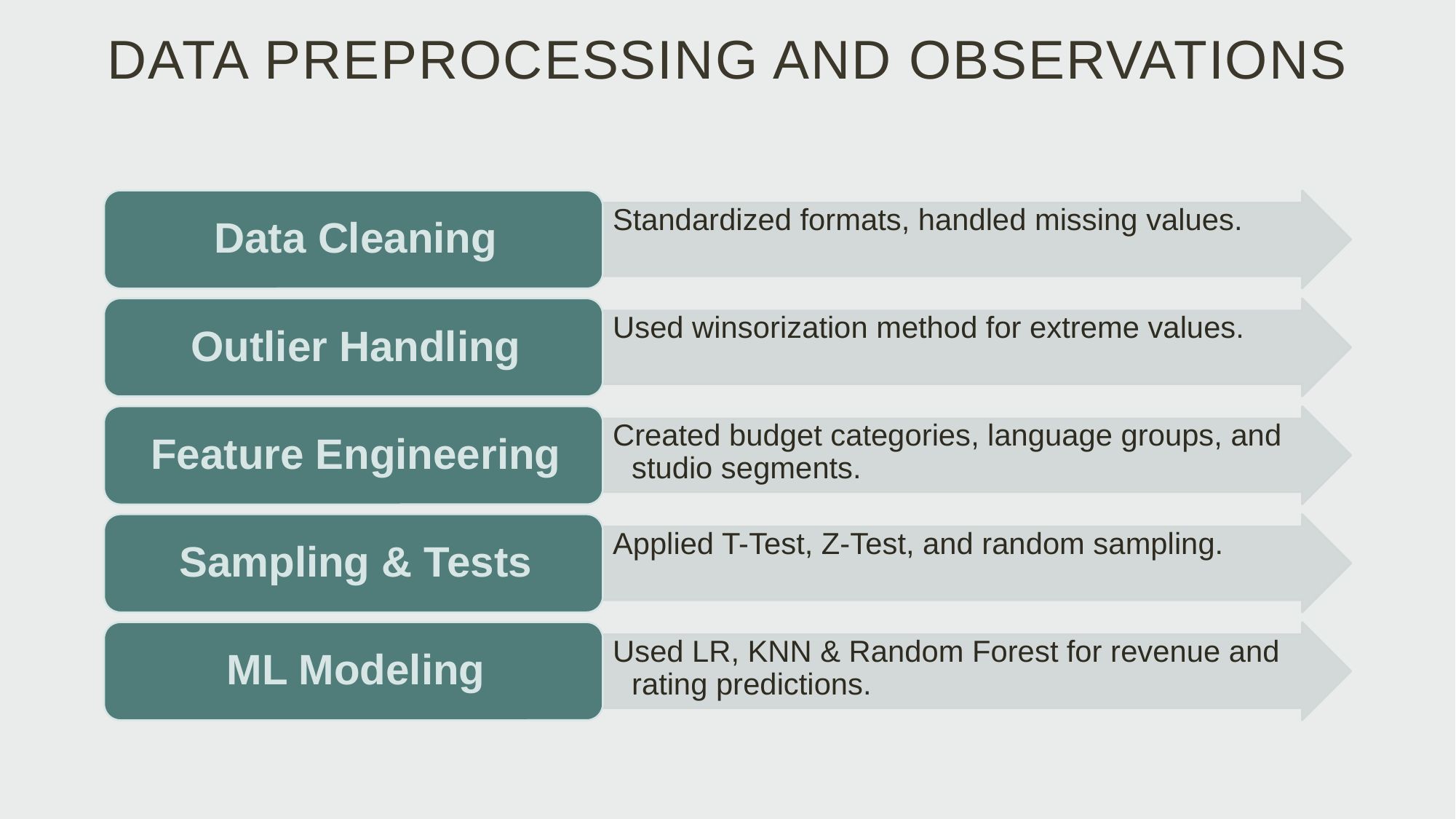

# Data preprocessing and observations
 Standardized formats, handled missing values.
Data Cleaning
 Used winsorization method for extreme values.
Outlier Handling
 Created budget categories, language groups, and studio segments.
Feature Engineering
 Applied T-Test, Z-Test, and random sampling.
Sampling & Tests
 Used LR, KNN & Random Forest for revenue and rating predictions.
ML Modeling